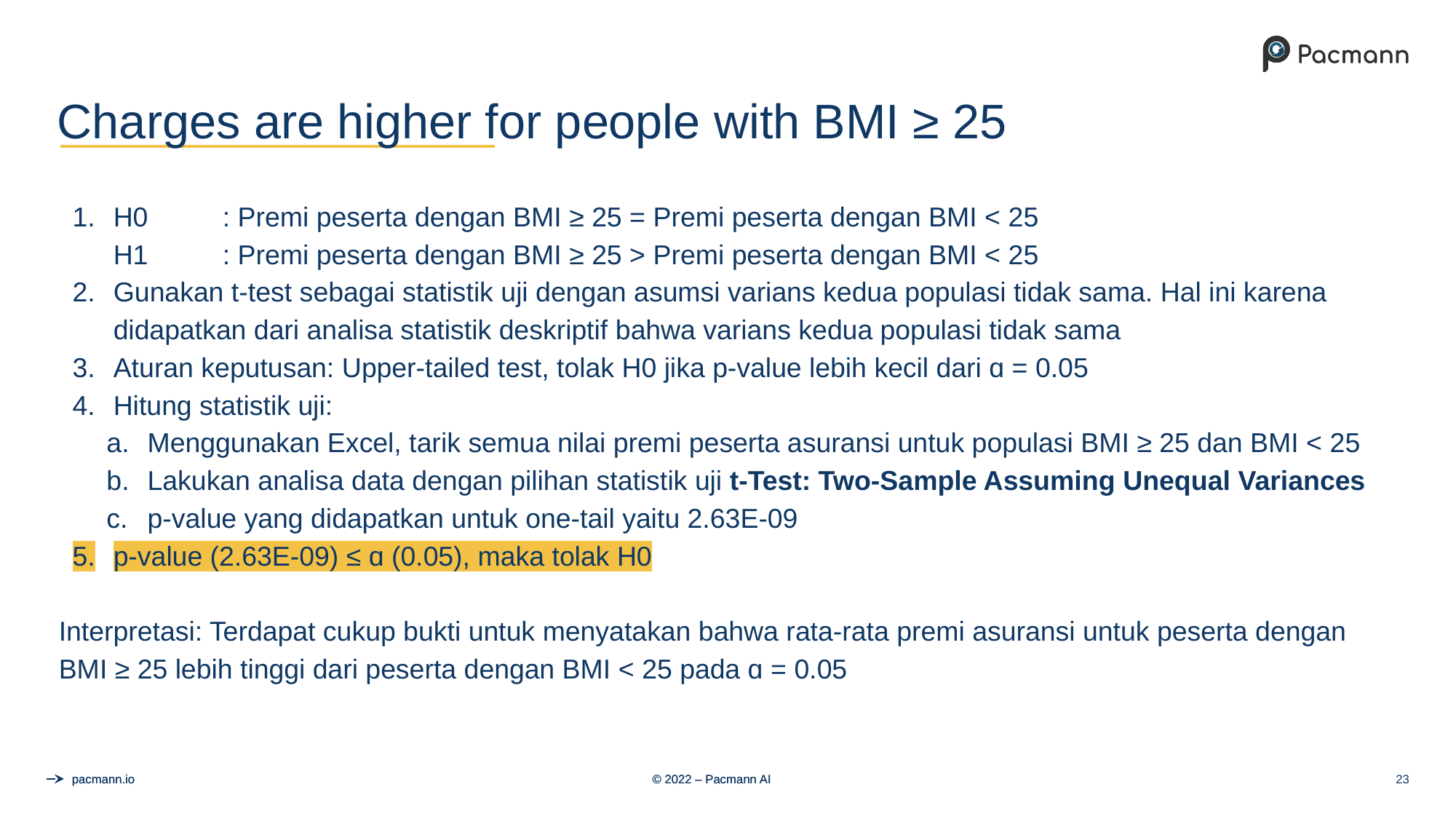

# Charges are higher for people with BMI ≥ 25
H0	: Premi peserta dengan BMI ≥ 25 = Premi peserta dengan BMI < 25
H1	: Premi peserta dengan BMI ≥ 25 > Premi peserta dengan BMI < 25
Gunakan t-test sebagai statistik uji dengan asumsi varians kedua populasi tidak sama. Hal ini karena didapatkan dari analisa statistik deskriptif bahwa varians kedua populasi tidak sama
Aturan keputusan: Upper-tailed test, tolak H0 jika p-value lebih kecil dari ɑ = 0.05
Hitung statistik uji:
Menggunakan Excel, tarik semua nilai premi peserta asuransi untuk populasi BMI ≥ 25 dan BMI < 25
Lakukan analisa data dengan pilihan statistik uji t-Test: Two-Sample Assuming Unequal Variances
p-value yang didapatkan untuk one-tail yaitu 2.63E-09
p-value (2.63E-09) ≤ ɑ (0.05), maka tolak H0

Interpretasi: Terdapat cukup bukti untuk menyatakan bahwa rata-rata premi asuransi untuk peserta dengan BMI ≥ 25 lebih tinggi dari peserta dengan BMI < 25 pada ɑ = 0.05